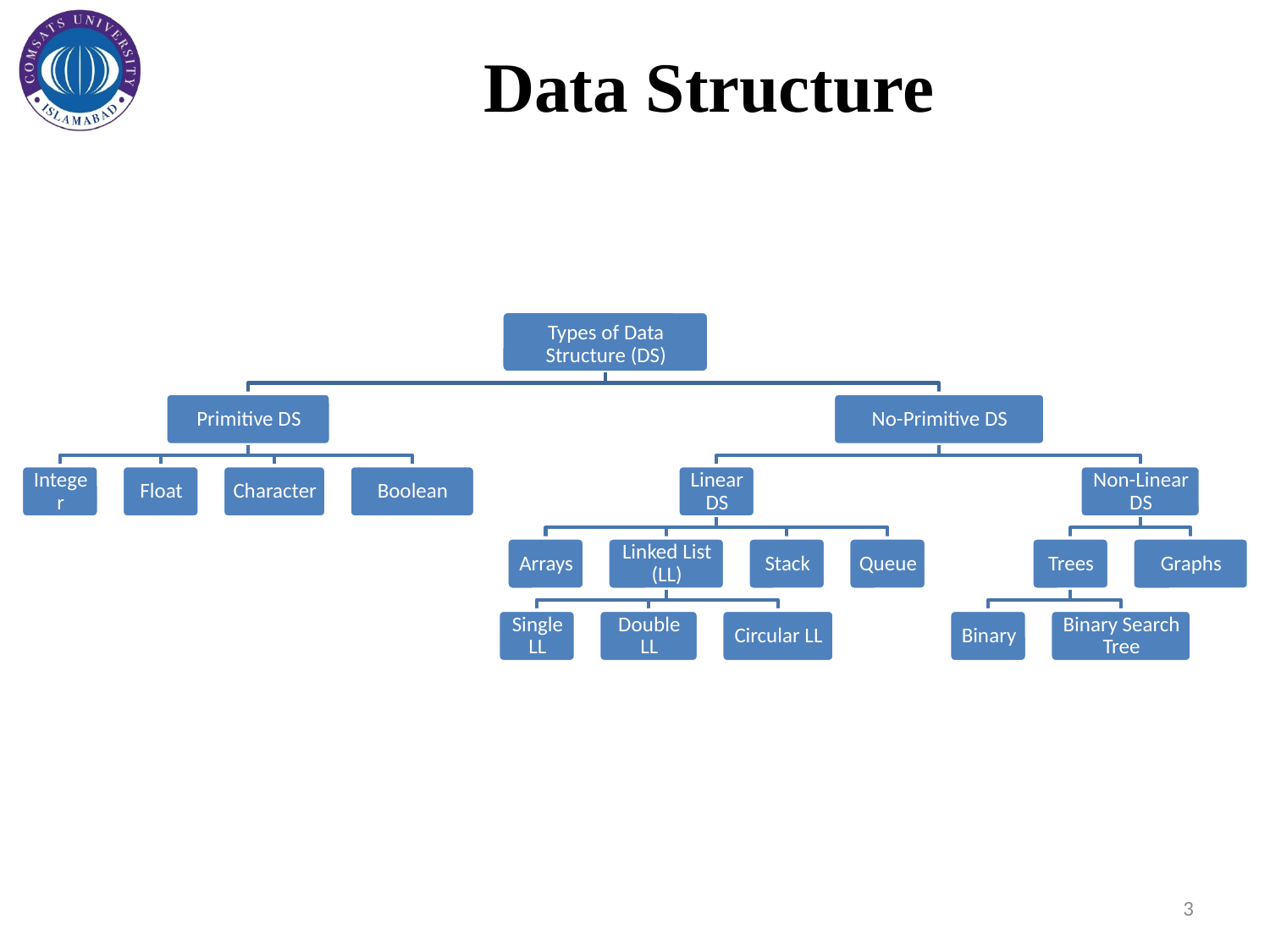

# Data Structure
Types of Data Structure (DS)

Primitive DS
Integer
Float
Character
Boolean
No-Primitive DS
Linear DS
Arrays
Linked List (LL)
Single LL
Double LL
Circular LL
Stack
Queue
Non-Linear DS
Trees
Binary
Binary Search Tree
Graphs
3